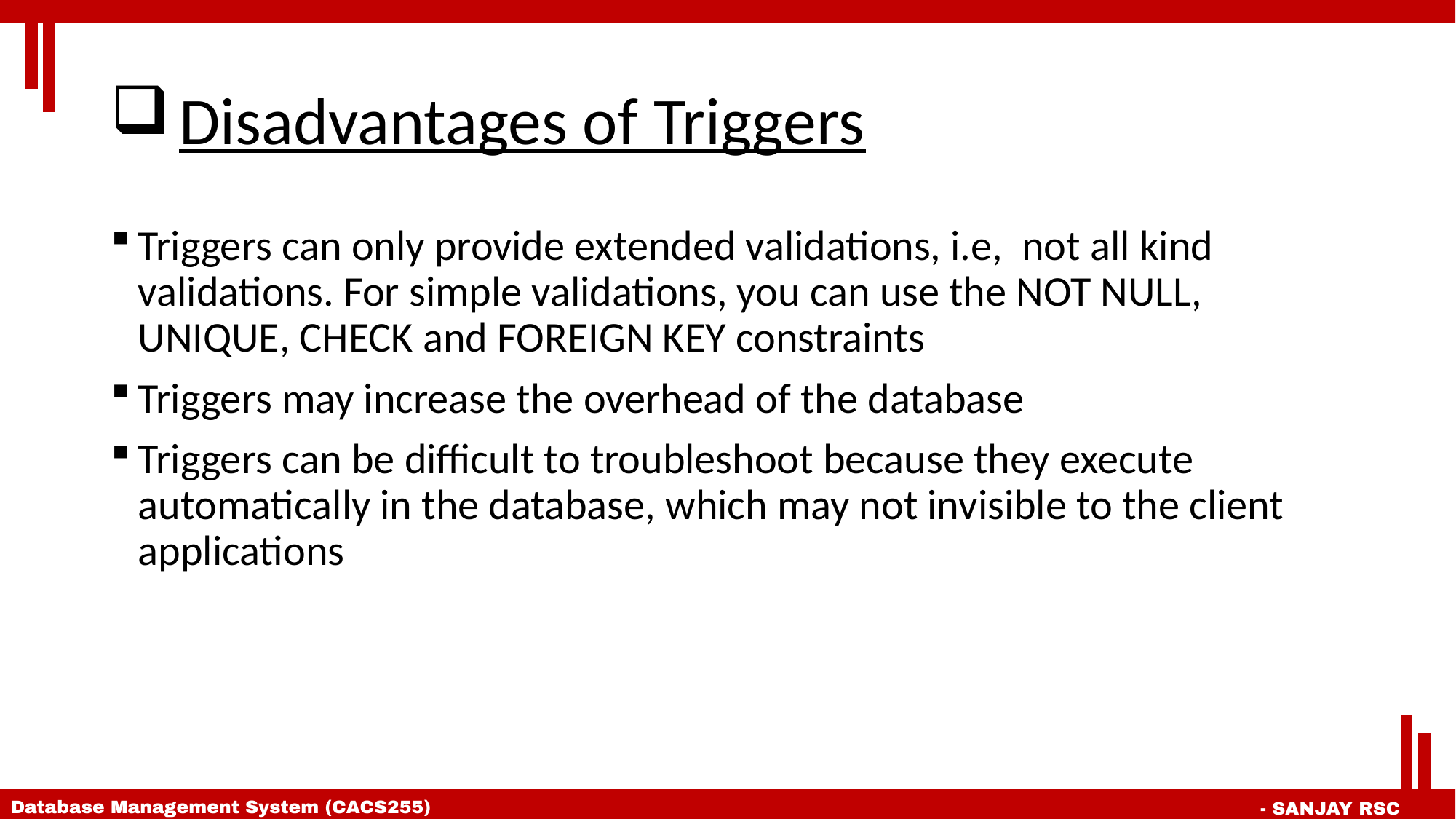

# Disadvantages of Triggers
Triggers can only provide extended validations, i.e,  not all kind validations. For simple validations, you can use the NOT NULL, UNIQUE, CHECK and FOREIGN KEY constraints
Triggers may increase the overhead of the database
Triggers can be difficult to troubleshoot because they execute automatically in the database, which may not invisible to the client applications